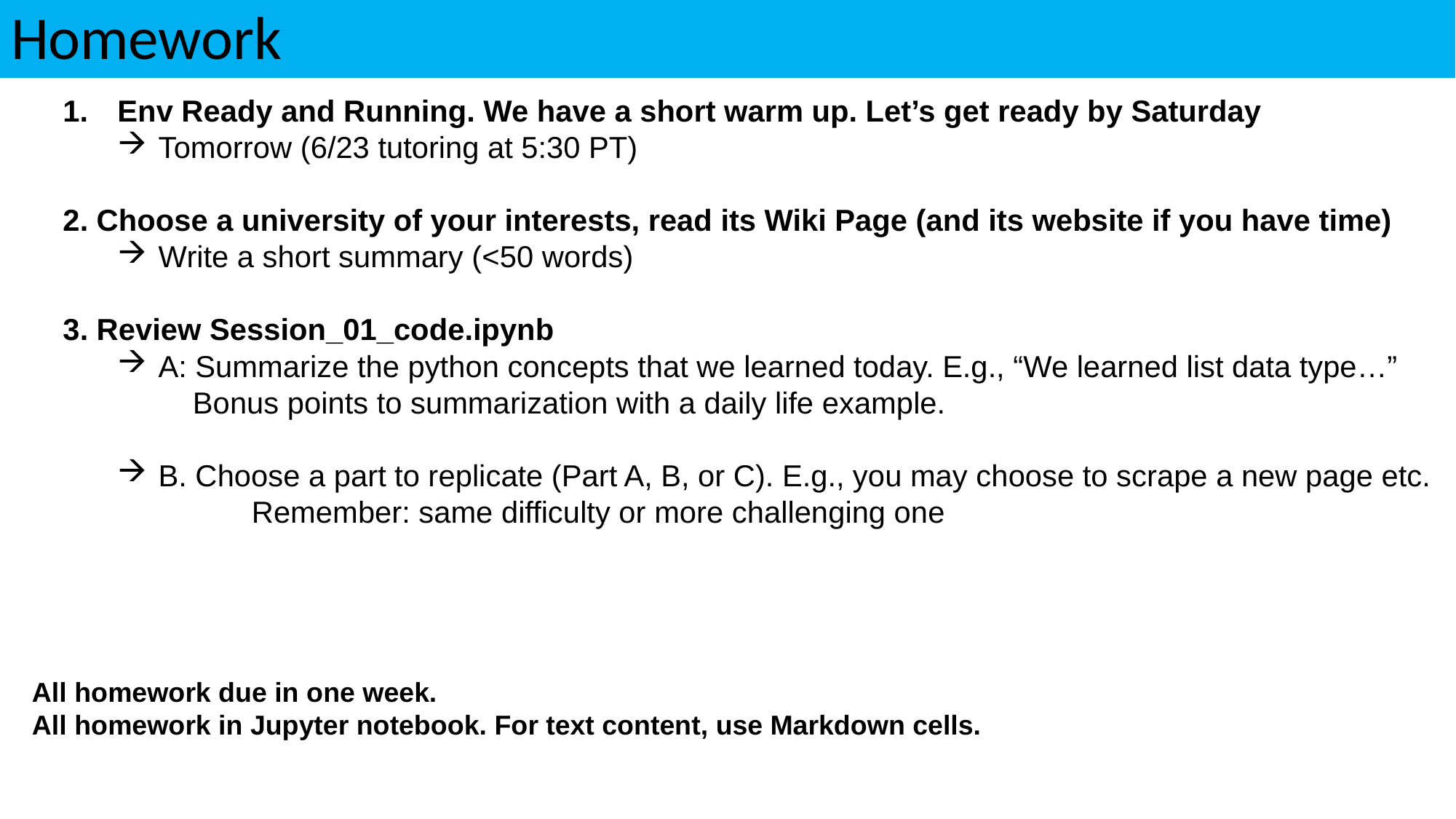

Homework
Env Ready and Running. We have a short warm up. Let’s get ready by Saturday
Tomorrow (6/23 tutoring at 5:30 PT)

2. Choose a university of your interests, read its Wiki Page (and its website if you have time)
Write a short summary (<50 words)

3. Review Session_01_code.ipynb
A: Summarize the python concepts that we learned today. E.g., “We learned list data type…”
         Bonus points to summarization with a daily life example.

B. Choose a part to replicate (Part A, B, or C). E.g., you may choose to scrape a new page etc.
	   Remember: same difficulty or more challenging one

All homework due in one week.
All homework in Jupyter notebook. For text content, use Markdown cells.